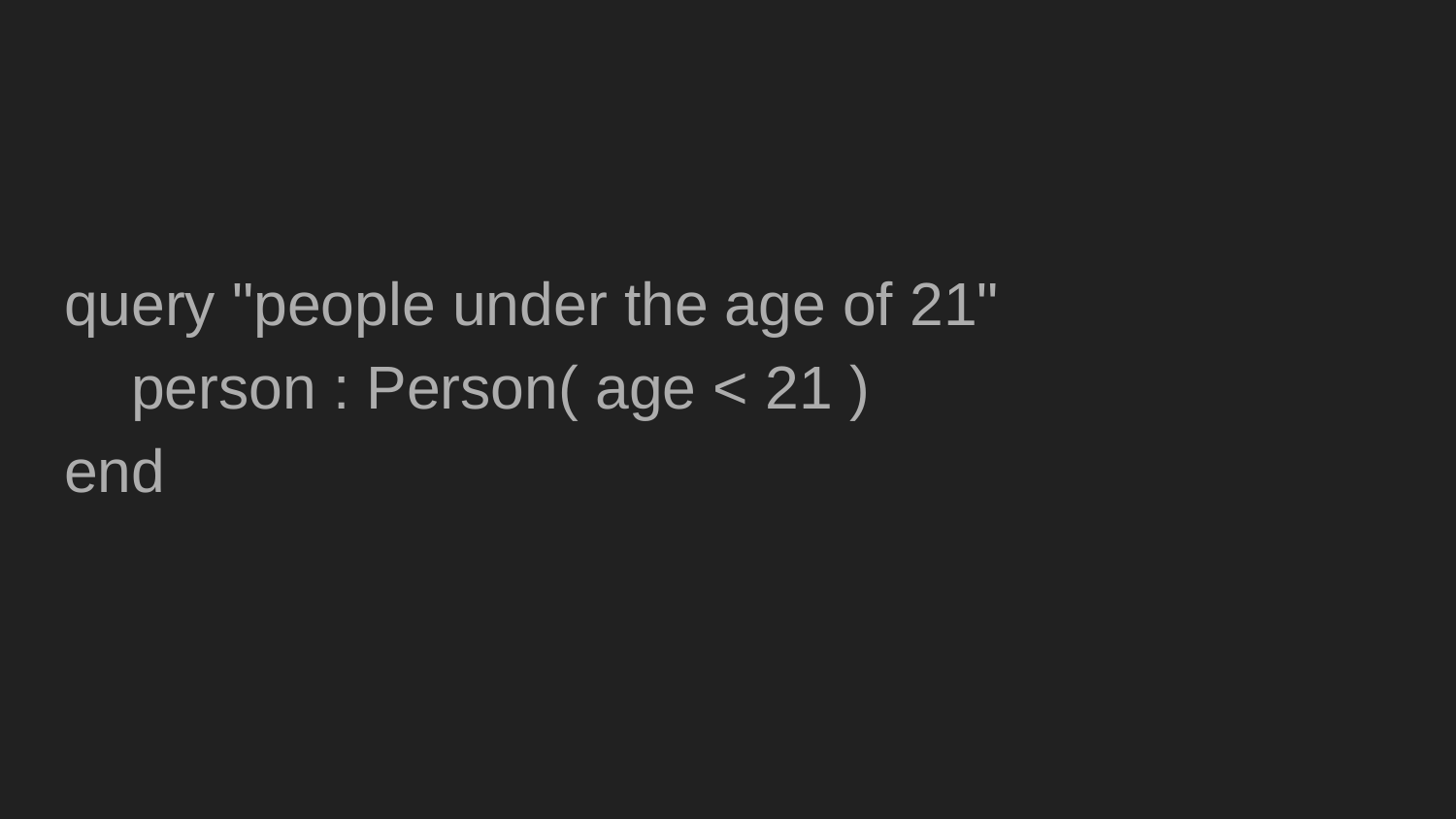

query "people under the age of 21"
    person : Person( age < 21 )
end